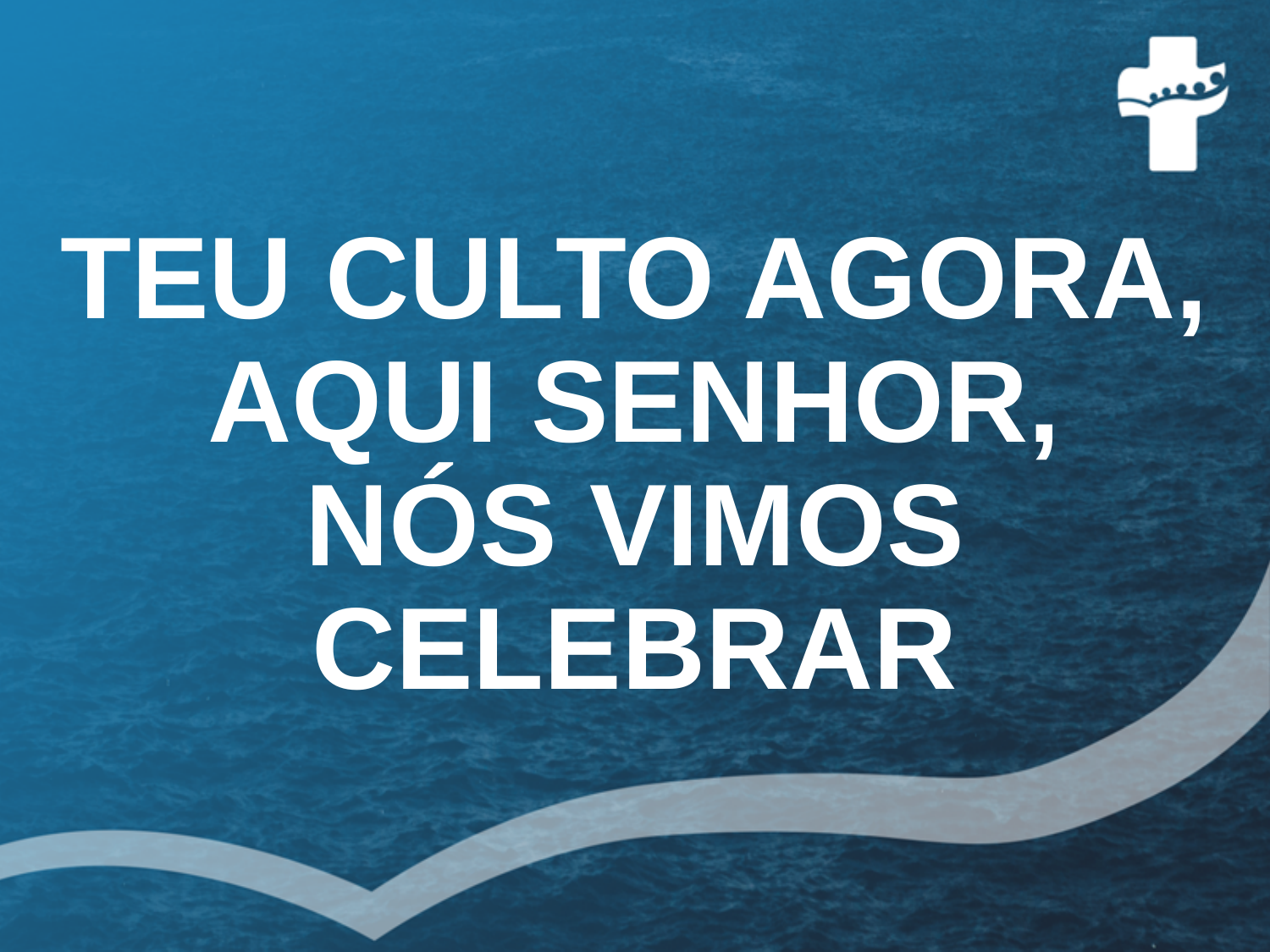

# TEU CULTO AGORA, AQUI SENHOR, NÓS VIMOS CELEBRAR